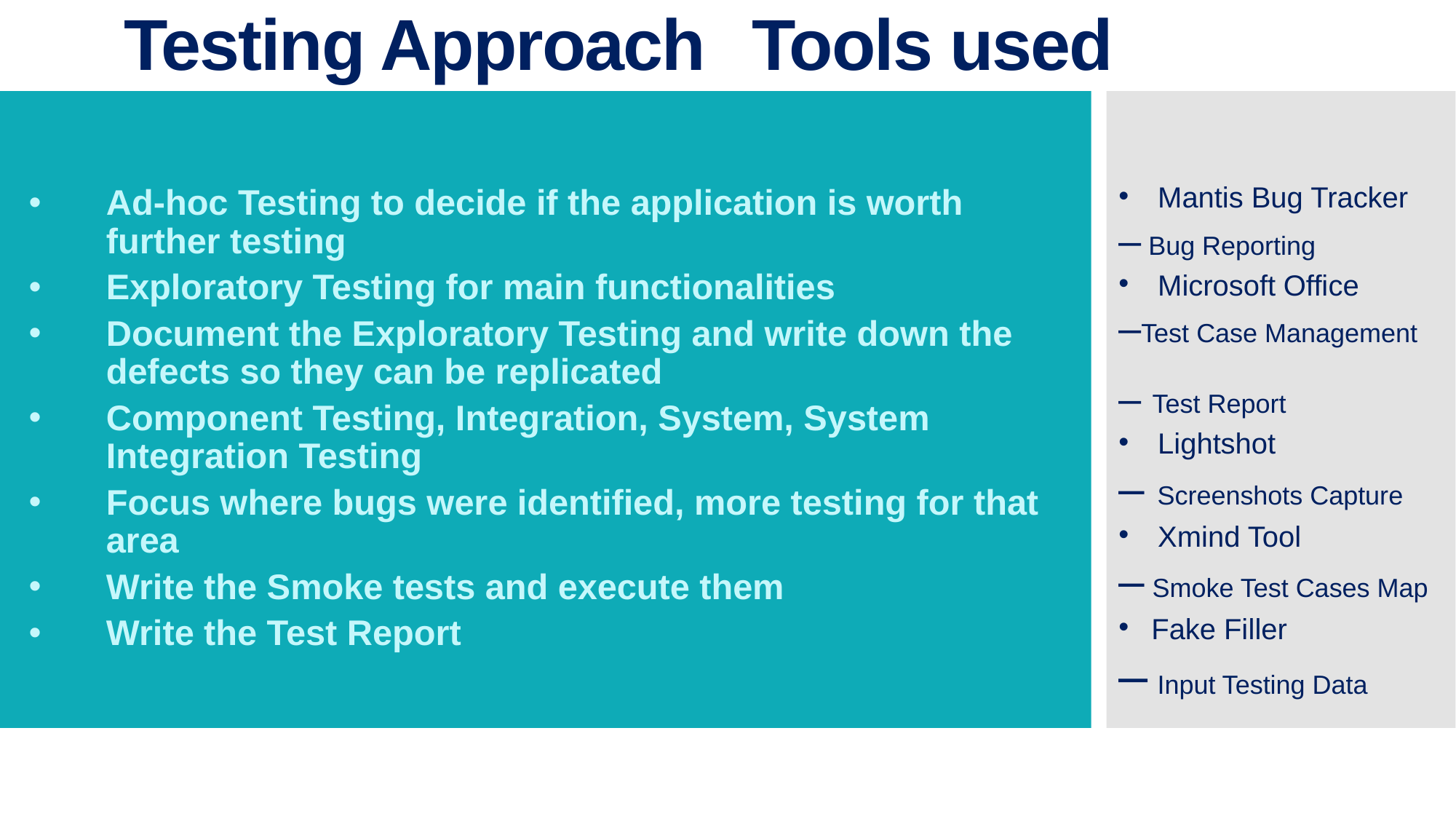

# Testing Approach					Tools used

Ad-hoc Testing to decide if the application is worth further testing
Exploratory Testing for main functionalities
Document the Exploratory Testing and write down the defects so they can be replicated
Component Testing, Integration, System, System Integration Testing
Focus where bugs were identified, more testing for that area
Write the Smoke tests and execute them
Write the Test Report

Mantis Bug Tracker
– Bug Reporting
Microsoft Office
–Test Case Management
– Test Report
Lightshot
– Screenshots Capture
Xmind Tool
– Smoke Test Cases Map
Fake Filler
– Input Testing Data